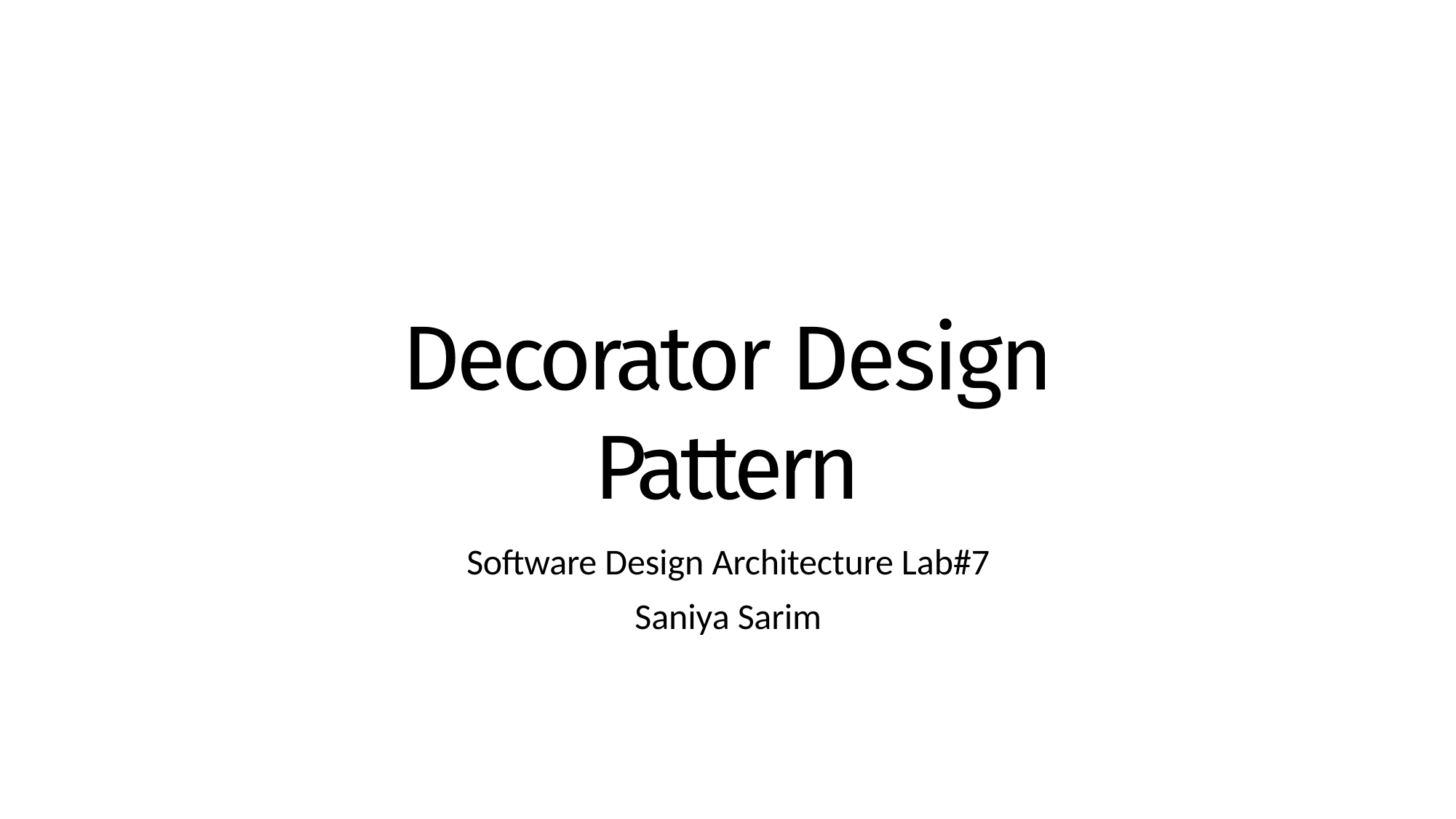

# Decorator Design Pattern
Software Design Architecture Lab#7
Saniya Sarim